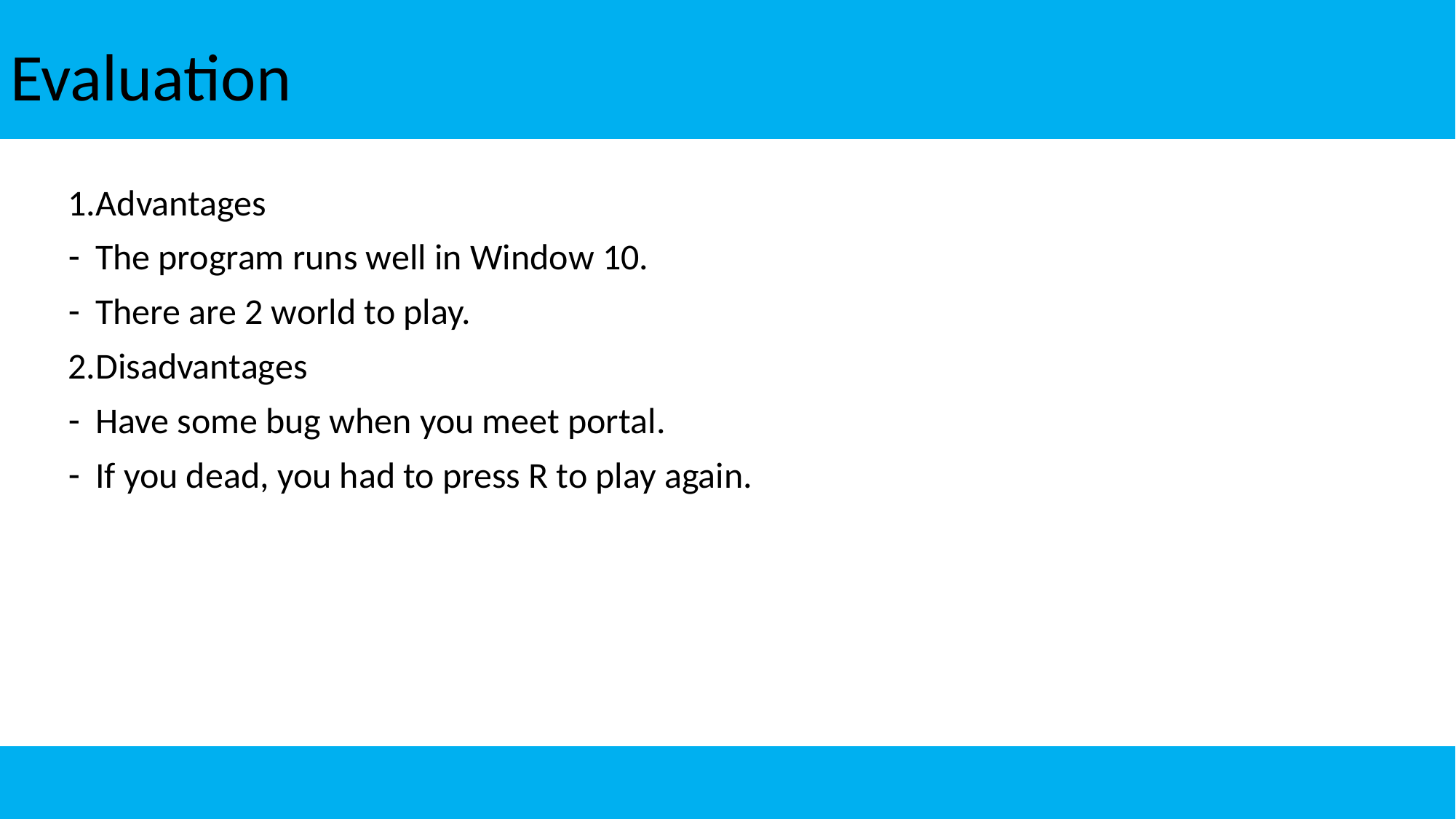

# Evaluation
1.Advantages
The program runs well in Window 10.
There are 2 world to play.
2.Disadvantages
Have some bug when you meet portal.
If you dead, you had to press R to play again.
15